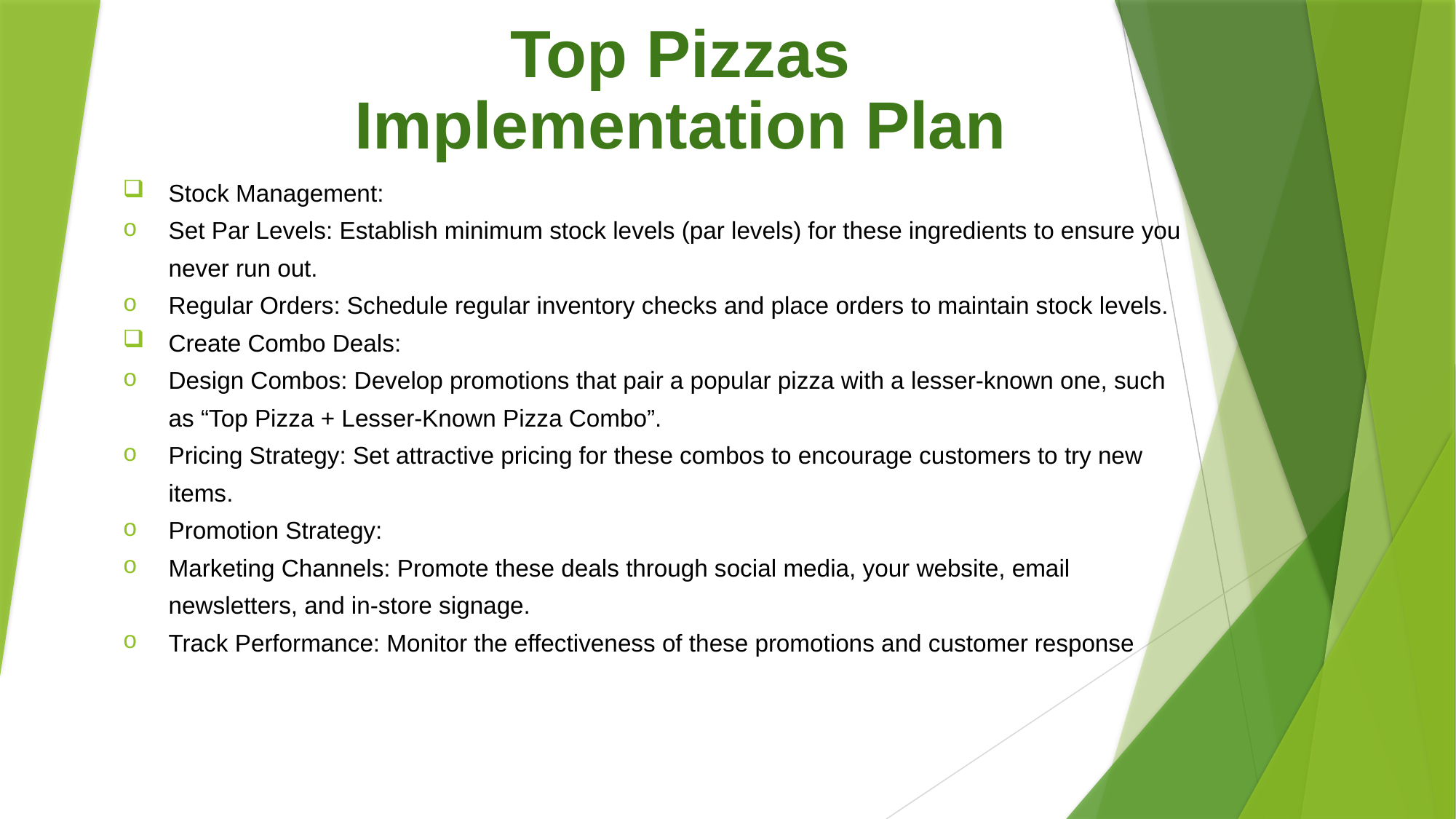

Top Pizzas
Implementation Plan

Stock Management:
Set Par Levels: Establish minimum stock levels (par levels) for these ingredients to ensure you never run out.
Regular Orders: Schedule regular inventory checks and place orders to maintain stock levels.
Create Combo Deals:
Design Combos: Develop promotions that pair a popular pizza with a lesser-known one, such as “Top Pizza + Lesser-Known Pizza Combo”.
Pricing Strategy: Set attractive pricing for these combos to encourage customers to try new items.
Promotion Strategy:
Marketing Channels: Promote these deals through social media, your website, email newsletters, and in-store signage.
Track Performance: Monitor the effectiveness of these promotions and customer response